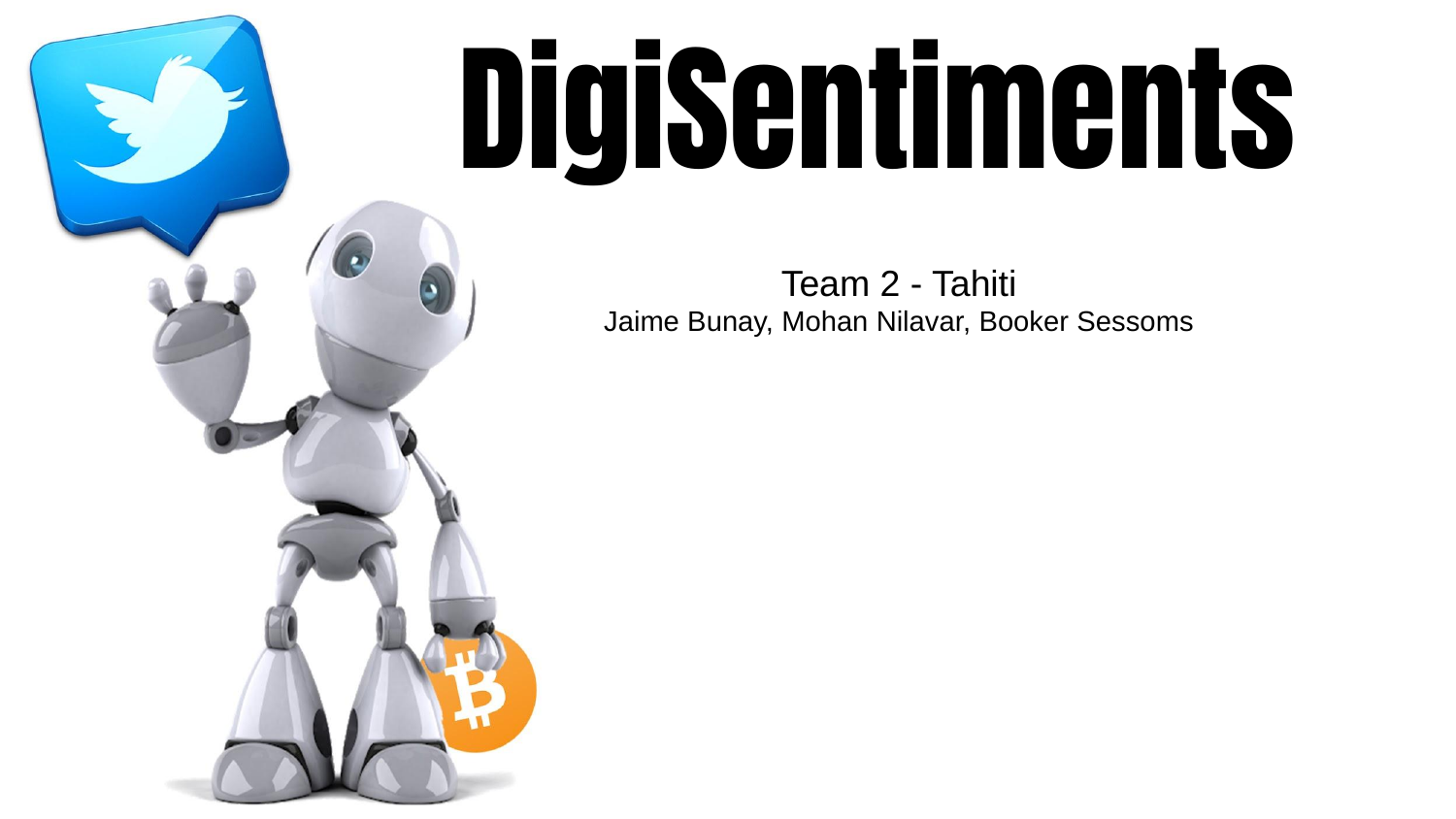

# DigiSentiments

Team 2 - Tahiti
Jaime Bunay, Mohan Nilavar, Booker Sessoms